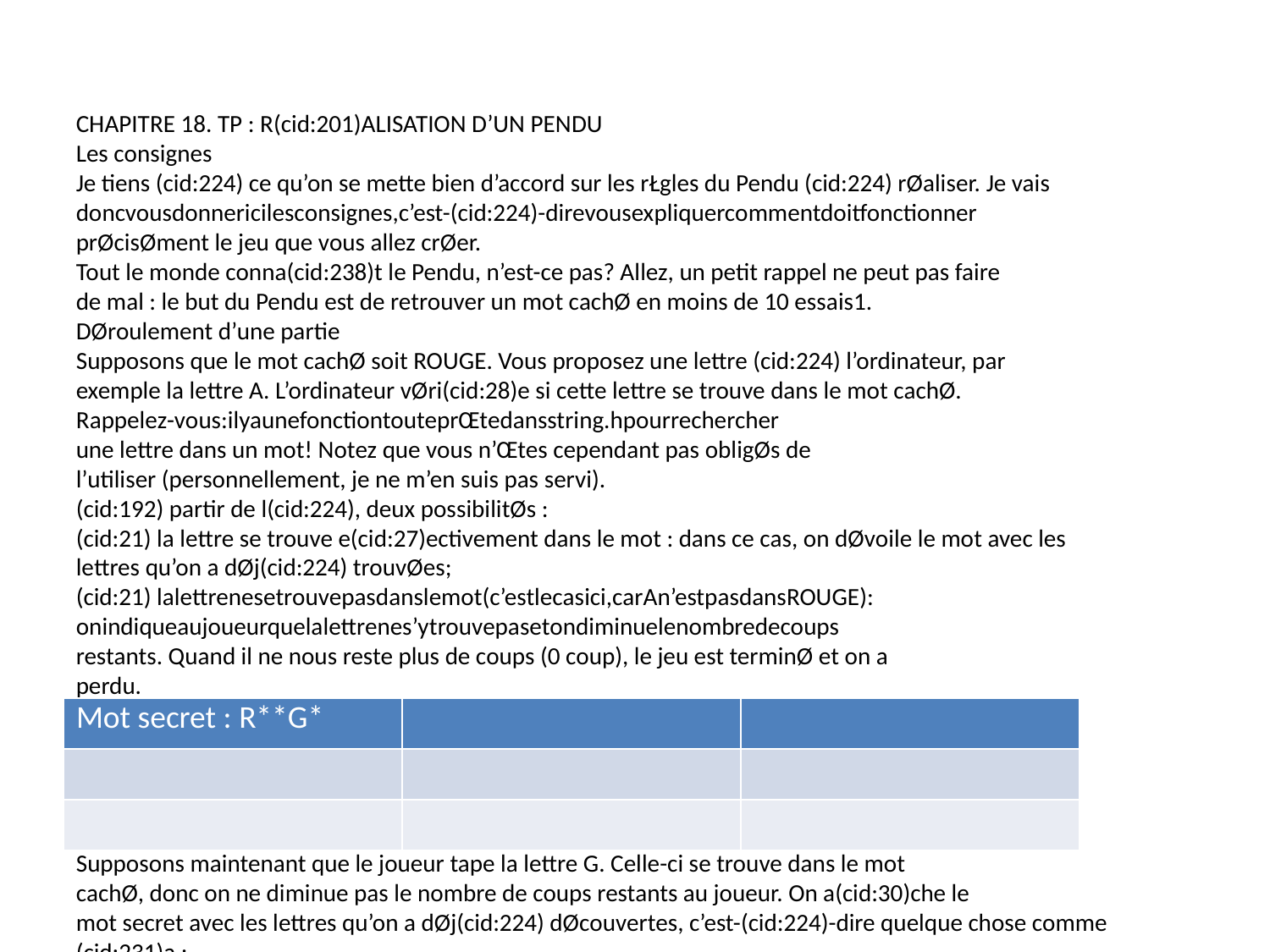

CHAPITRE 18. TP : R(cid:201)ALISATION D’UN PENDU
Les consignes
Je tiens (cid:224) ce qu’on se mette bien d’accord sur les rŁgles du Pendu (cid:224) rØaliser. Je vais
doncvousdonnericilesconsignes,c’est-(cid:224)-direvousexpliquercommentdoitfonctionner
prØcisØment le jeu que vous allez crØer.
Tout le monde conna(cid:238)t le Pendu, n’est-ce pas? Allez, un petit rappel ne peut pas faire
de mal : le but du Pendu est de retrouver un mot cachØ en moins de 10 essais1.
DØroulement d’une partie
Supposons que le mot cachØ soit ROUGE. Vous proposez une lettre (cid:224) l’ordinateur, par
exemple la lettre A. L’ordinateur vØri(cid:28)e si cette lettre se trouve dans le mot cachØ.
Rappelez-vous:ilyaunefonctiontouteprŒtedansstring.hpourrechercher
une lettre dans un mot! Notez que vous n’Œtes cependant pas obligØs de
l’utiliser (personnellement, je ne m’en suis pas servi).
(cid:192) partir de l(cid:224), deux possibilitØs :
(cid:21) la lettre se trouve e(cid:27)ectivement dans le mot : dans ce cas, on dØvoile le mot avec les
lettres qu’on a dØj(cid:224) trouvØes;
(cid:21) lalettrenesetrouvepasdanslemot(c’estlecasici,carAn’estpasdansROUGE):
onindiqueaujoueurquelalettrenes’ytrouvepasetondiminuelenombredecoups
restants. Quand il ne nous reste plus de coups (0 coup), le jeu est terminØ et on a
perdu.
Dans un (cid:19) vrai (cid:20) Pendu, il y aurait normalement le dessin d’un bonhomme
qui se fait pendre au fur et (cid:224) mesure que l’on fait des erreurs. En console,
ce serait un peu trop di(cid:30)cile de dessiner un bonhomme qui se fait pendre
rien qu’avec du texte, on va donc se contenter d’a(cid:30)cher une simple phrase
comme (cid:19) Il vous reste X coups avant une mort certaine (cid:20).
Supposons maintenant que le joueur tape la lettre G. Celle-ci se trouve dans le mot
cachØ, donc on ne diminue pas le nombre de coups restants au joueur. On a(cid:30)che le
mot secret avec les lettres qu’on a dØj(cid:224) dØcouvertes, c’est-(cid:224)-dire quelque chose comme
(cid:231)a :
Mot secret : ***G*
Si ensuite on tape un R, comme la lettre s’y trouve, on l’ajoute (cid:224) la liste des lettres
trouvØes et on a(cid:30)che (cid:224) nouveau le mot avec les lettres dØj(cid:224) dØcouvertes :
Mot secret : R**G*
1. Maisvouspouvezchangercenombremaximalpourcorserladi(cid:30)cultØ,biensßr!
250
| Mot secret : \*\*\*G\* |  |  |
| --- | --- | --- |
|  |  |  |
|  |  |  |
| Mot secret : R\*\*G\* |  |  |
| --- | --- | --- |
|  |  |  |
|  |  |  |